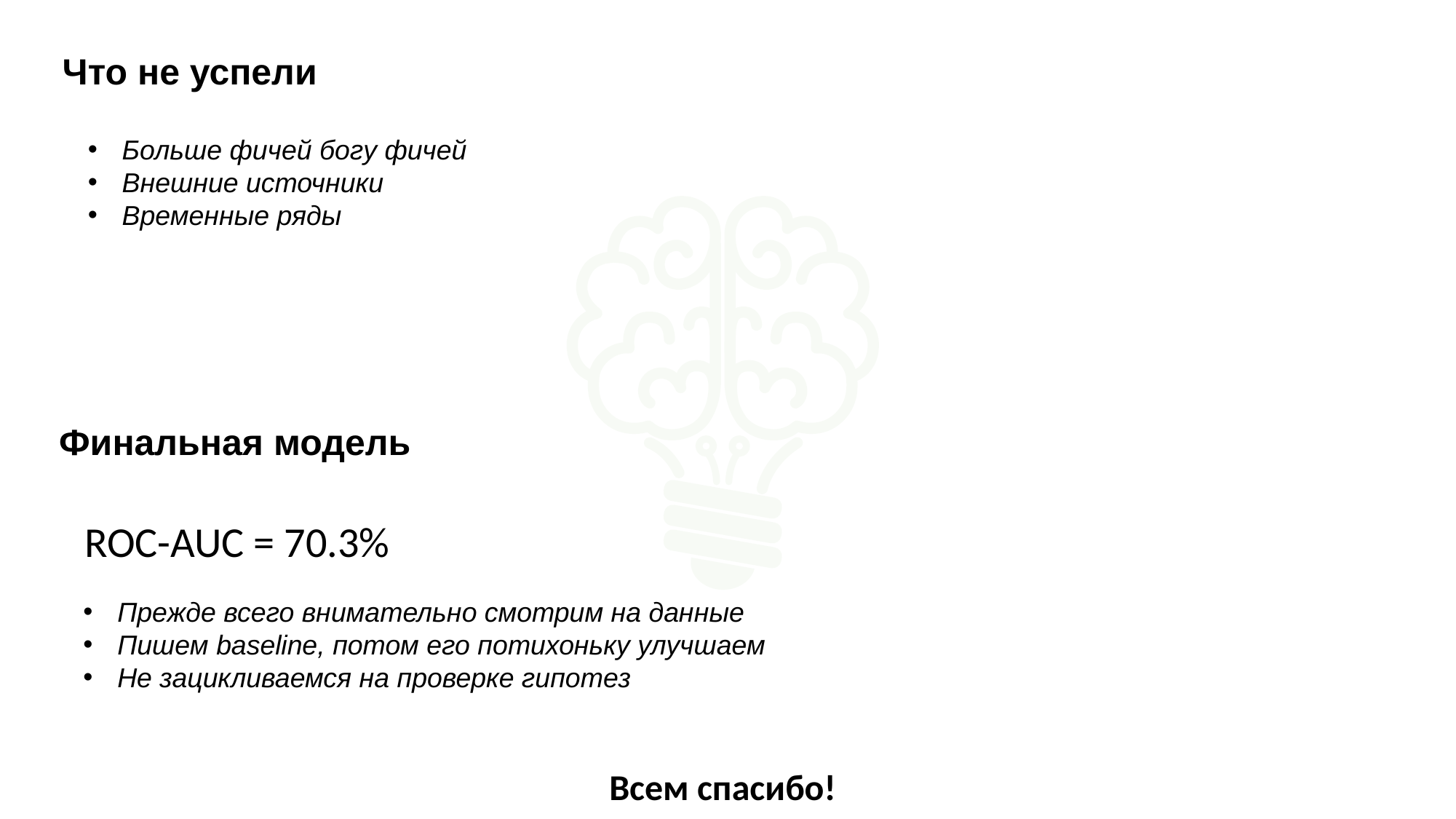

Что не успели
Больше фичей богу фичей
Внешние источники
Временные ряды

Финальная модель
ROC-AUC = 70.3%
Прежде всего внимательно смотрим на данные
Пишем baseline, потом его потихоньку улучшаем
Не зацикливаемся на проверке гипотез

Всем спасибо!